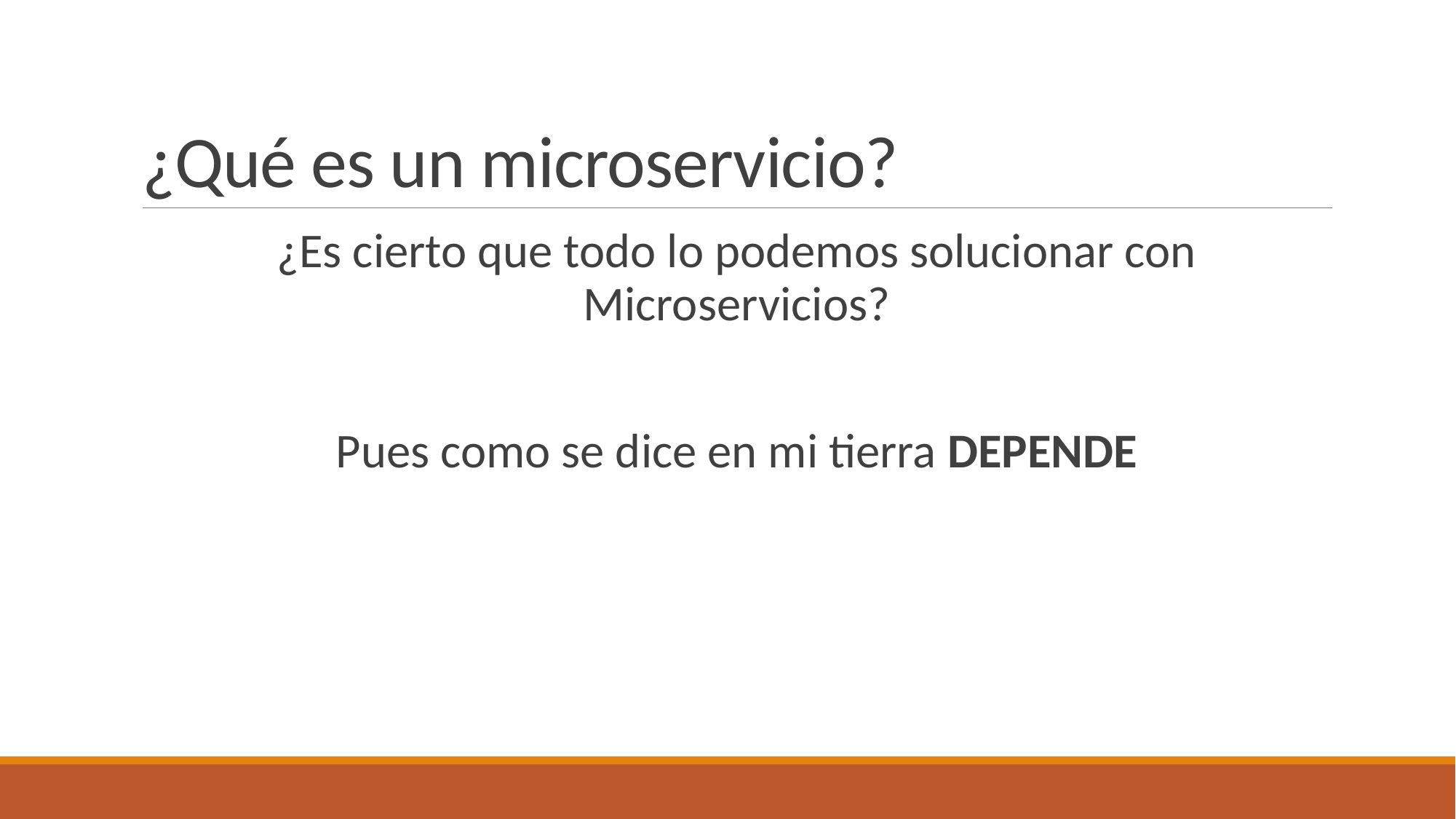

# ¿Qué es un microservicio?
¿Es cierto que todo lo podemos solucionar con Microservicios?

Pues como se dice en mi tierra DEPENDE